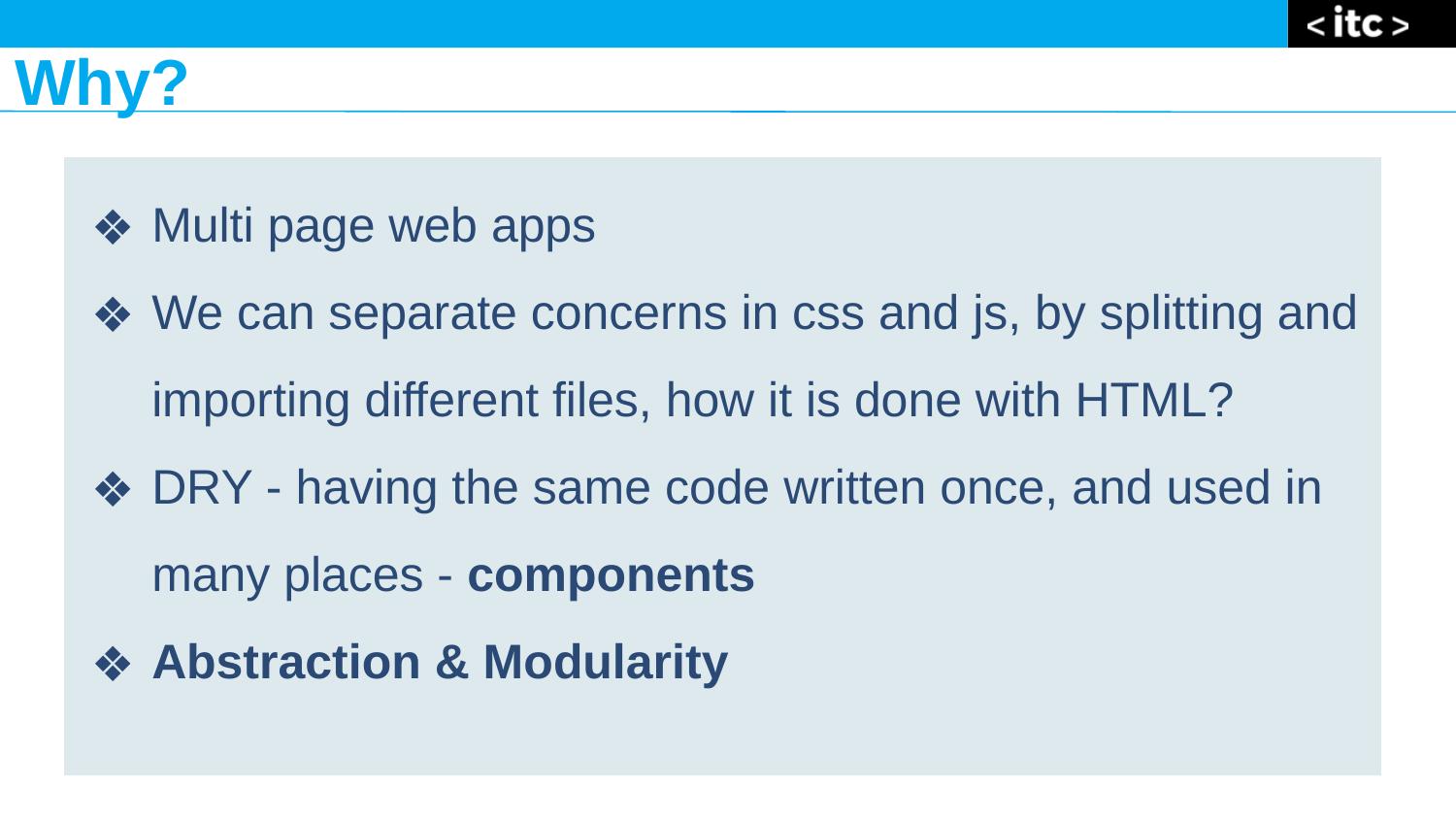

Why?
Multi page web apps
We can separate concerns in css and js, by splitting and importing different files, how it is done with HTML?
DRY - having the same code written once, and used in many places - components
Abstraction & Modularity